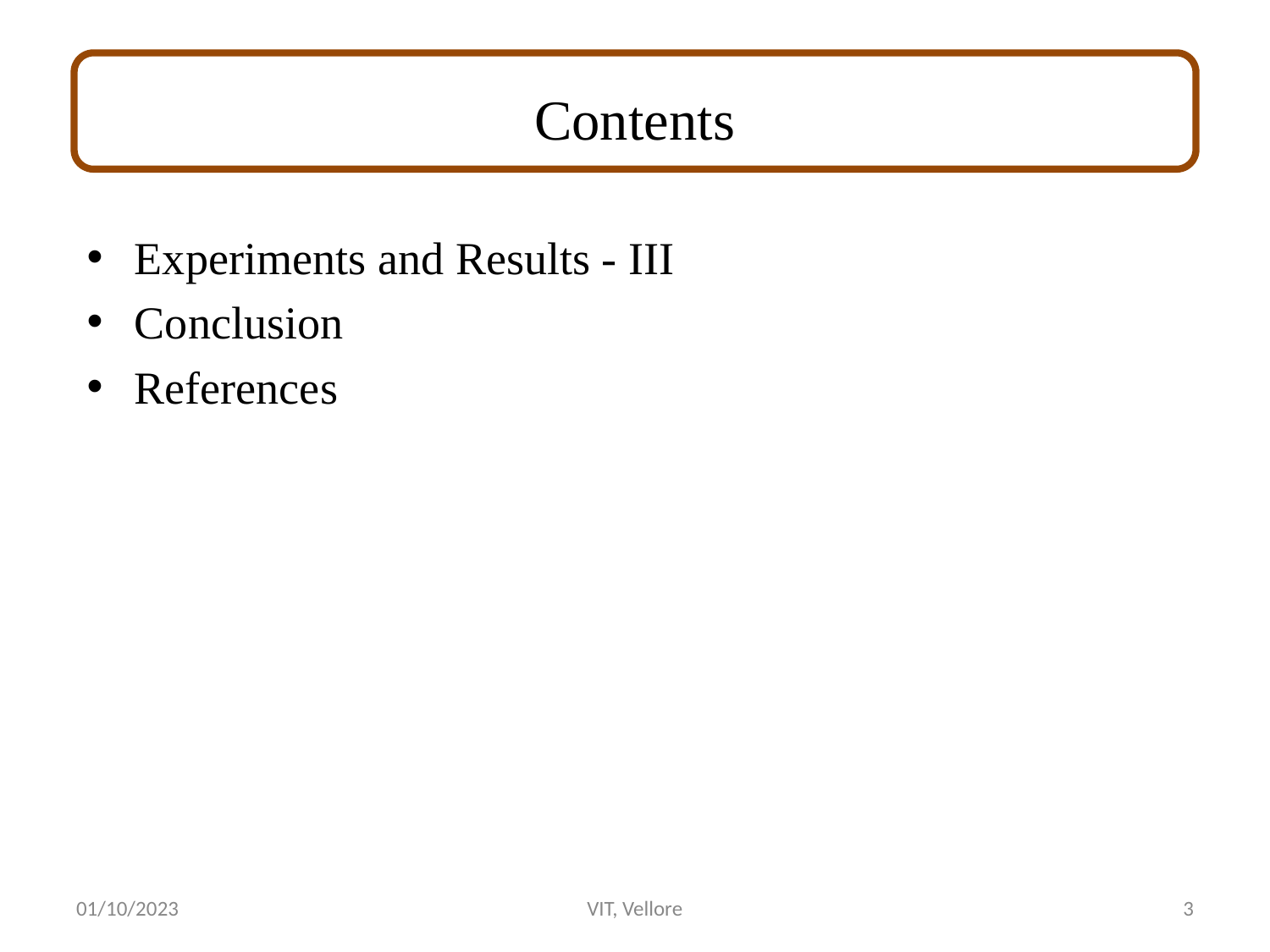

# Contents

Experiments and Results - III
Conclusion
References
01/10/2023
VIT, Vellore
3